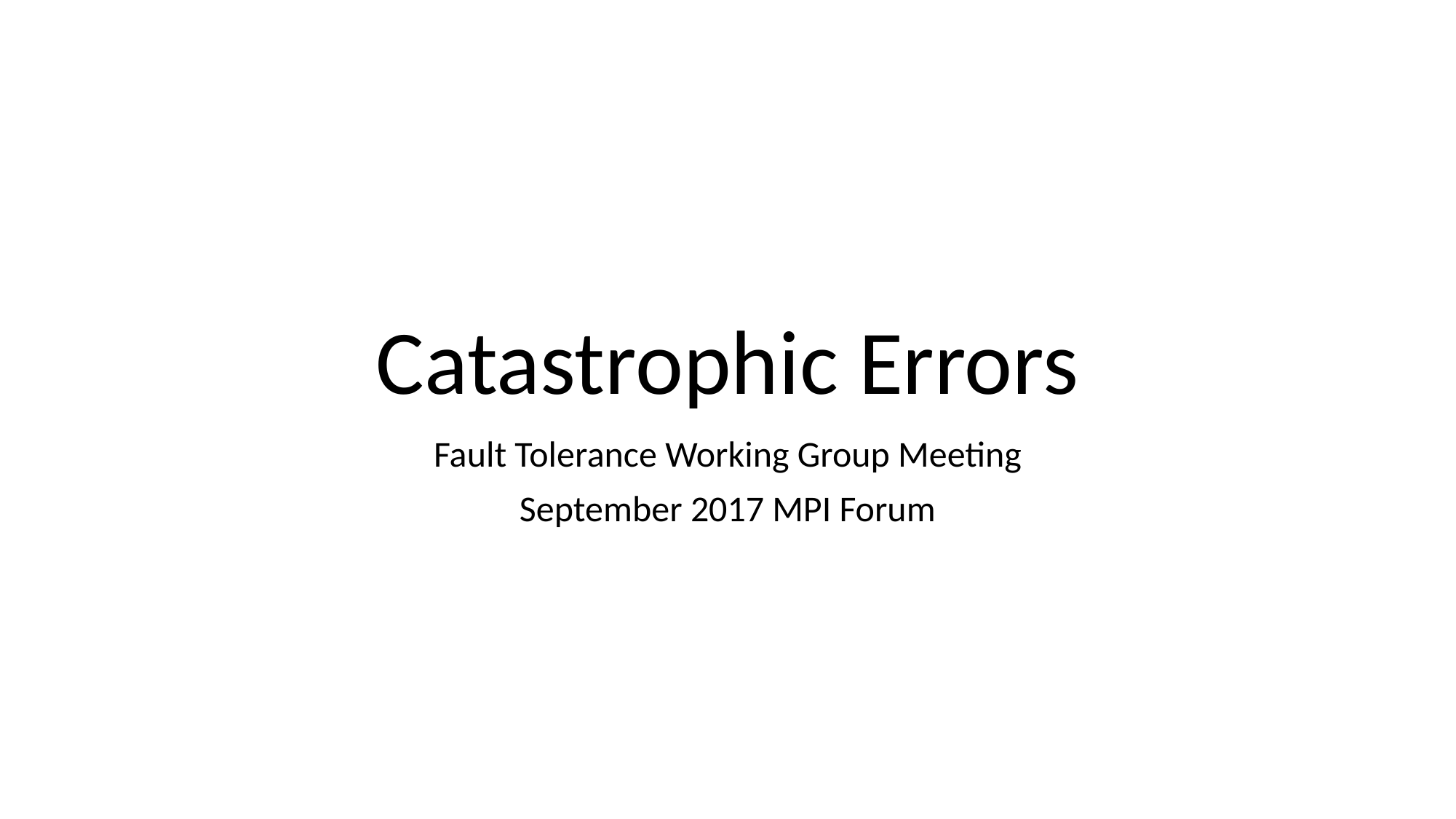

# Catastrophic Errors
Fault Tolerance Working Group Meeting
September 2017 MPI Forum